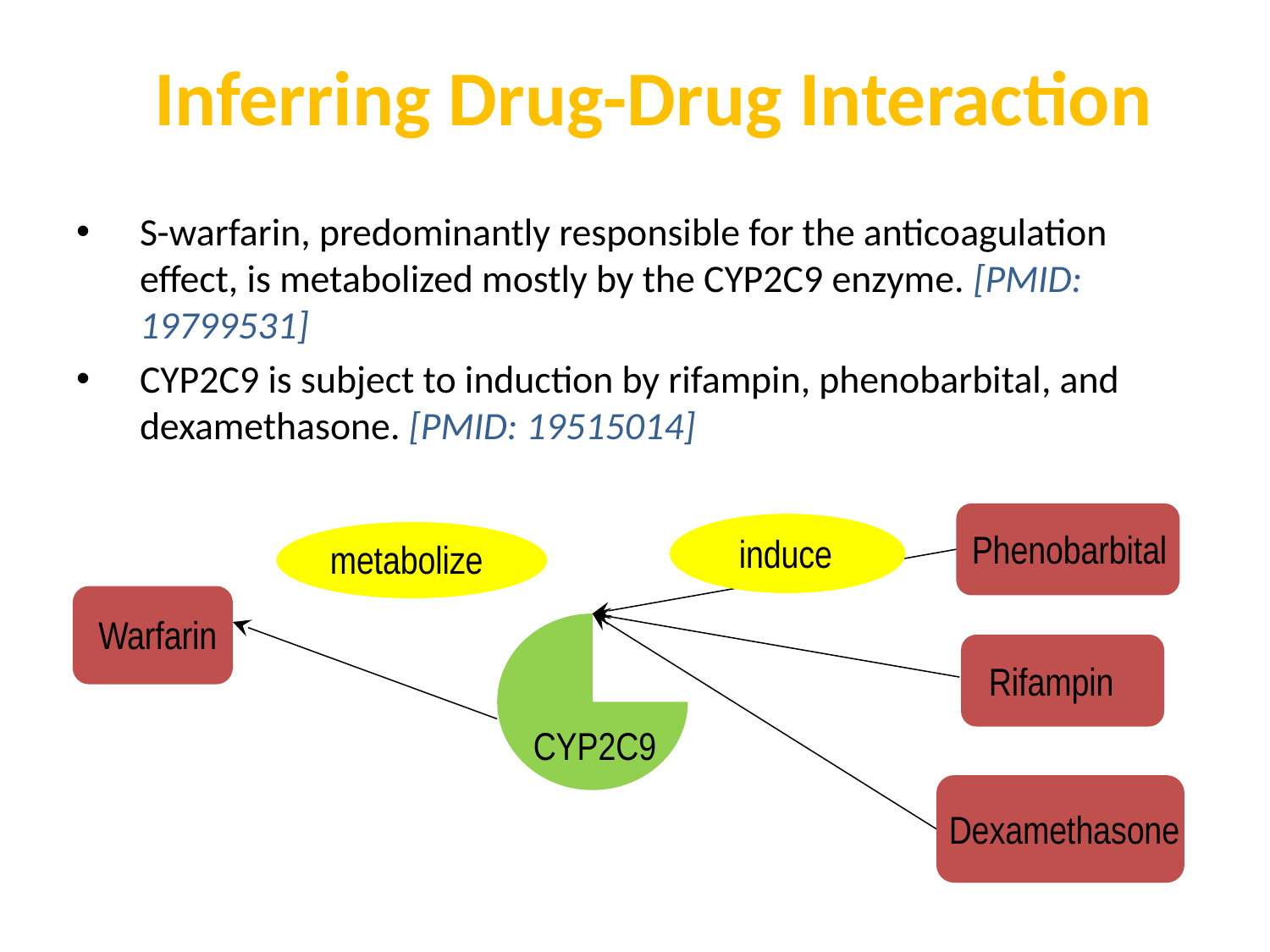

# Inferring Drug-Drug Interaction
S-warfarin, predominantly responsible for the anticoagulation effect, is metabolized mostly by the CYP2C9 enzyme. [PMID: 19799531]
CYP2C9 is subject to induction by rifampin, phenobarbital, and dexamethasone. [PMID: 19515014]

Phenobarbital

induce
metabolize

Warfarin

Rifampin
CYP2C9

Dexamethasone